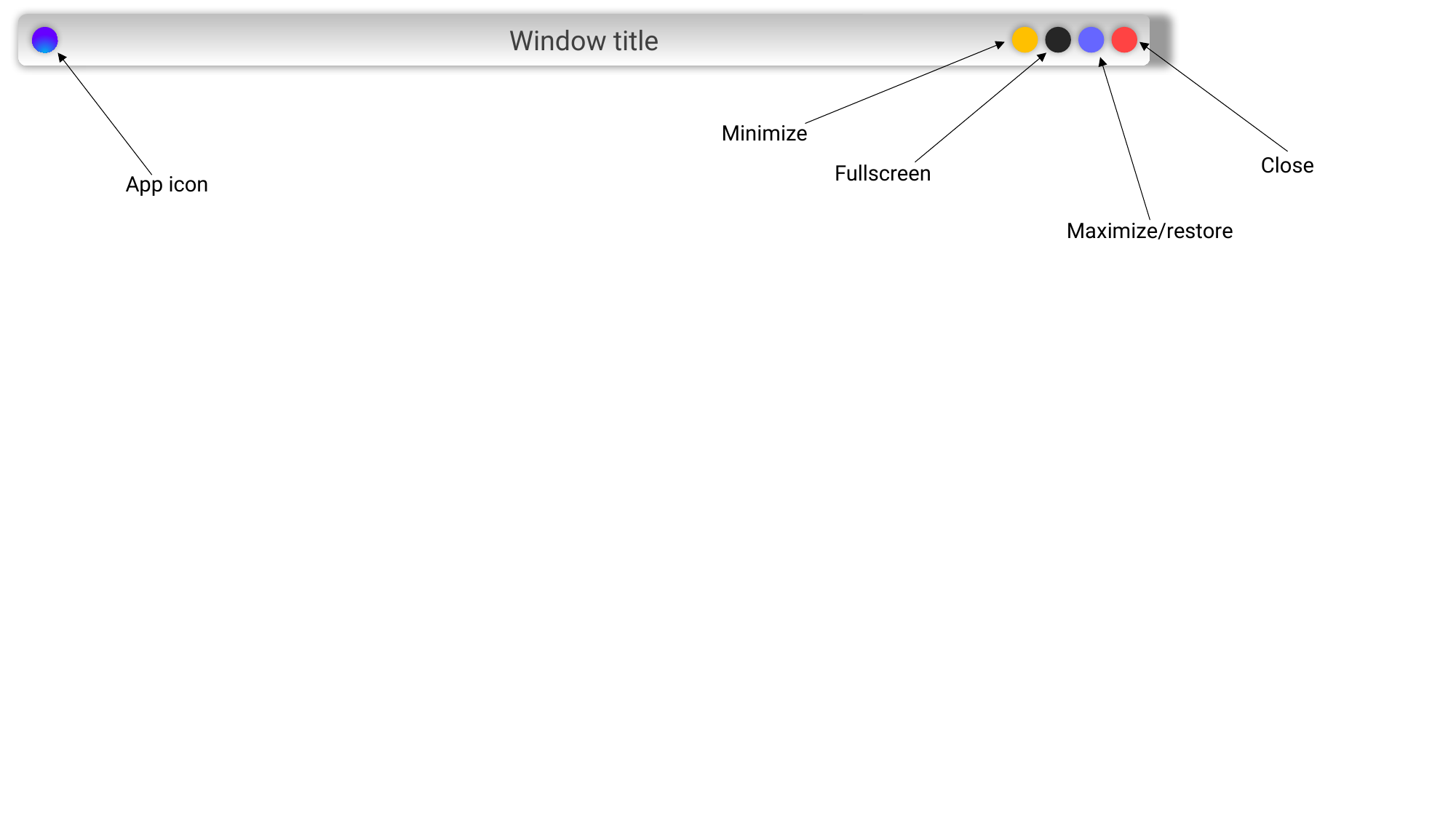

Window title

Minimize
Close
Fullscreen
App icon
Maximize/restore